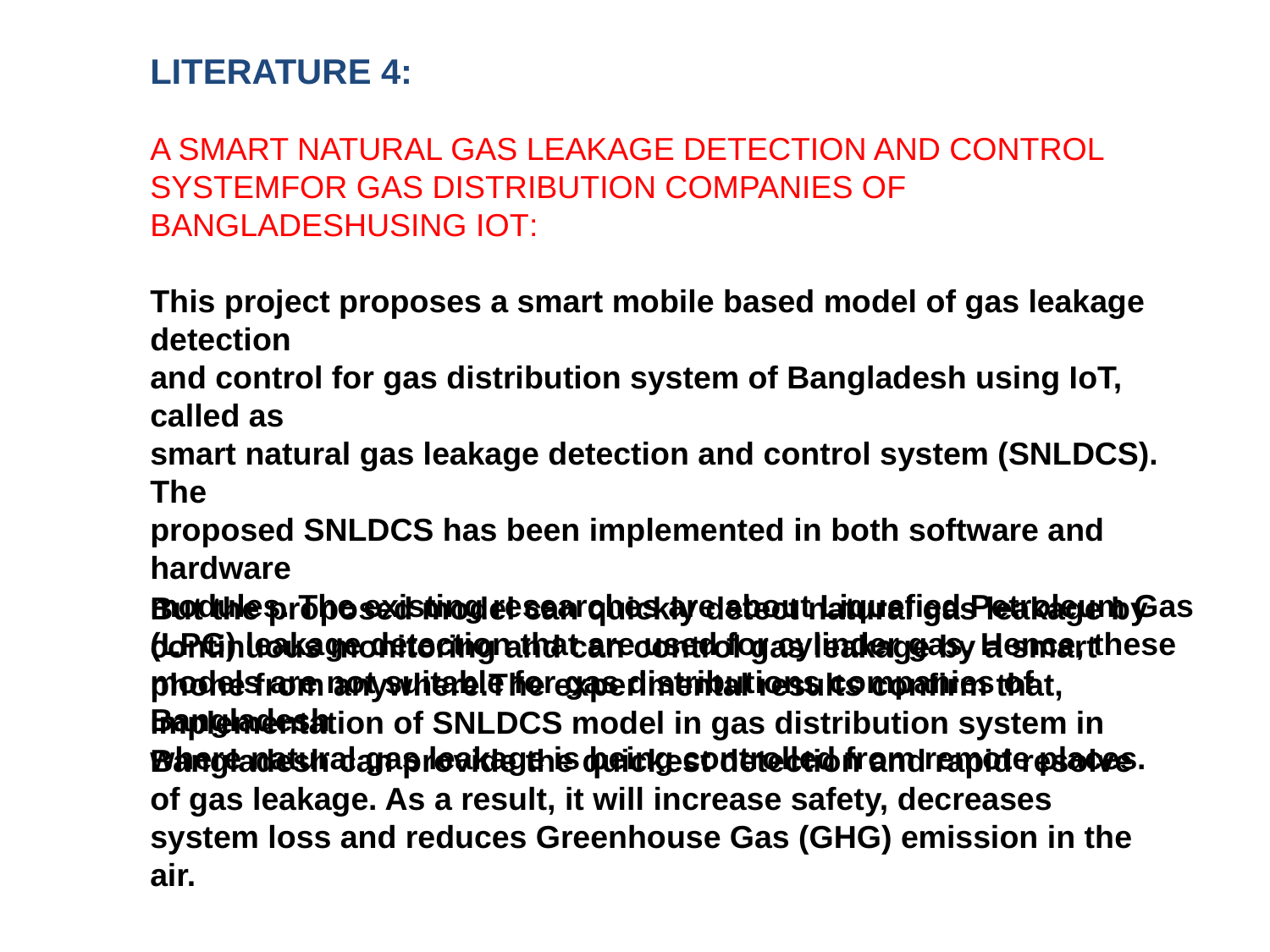

LITERATURE 4:

A SMART NATURAL GAS LEAKAGE DETECTION AND CONTROL SYSTEMFOR GAS DISTRIBUTION COMPANIES OF BANGLADESHUSING IOT:
This project proposes a smart mobile based model of gas leakage detection
and control for gas distribution system of Bangladesh using IoT, called as
smart natural gas leakage detection and control system (SNLDCS). The
proposed SNLDCS has been implemented in both software and hardware
modules. The existing researches are about Liquefied Petroleum Gas
(LPG) leakage detection that are used for cylinder gas. Hence, these
models are not suitable for gas distributions companies of Bangladesh
where natural gas leakage is being controlled from remote places.
But the proposed model can quickly detect natural gas leakage by continuous monitoring and can control gas leakage by a smart phone from anywhere.The experimental results confirm that, implementation of SNLDCS model in gas distribution system in Bangladesh can provide the quickest detection and rapid resolve of gas leakage. As a result, it will increase safety, decreases system loss and reduces Greenhouse Gas (GHG) emission in the air.